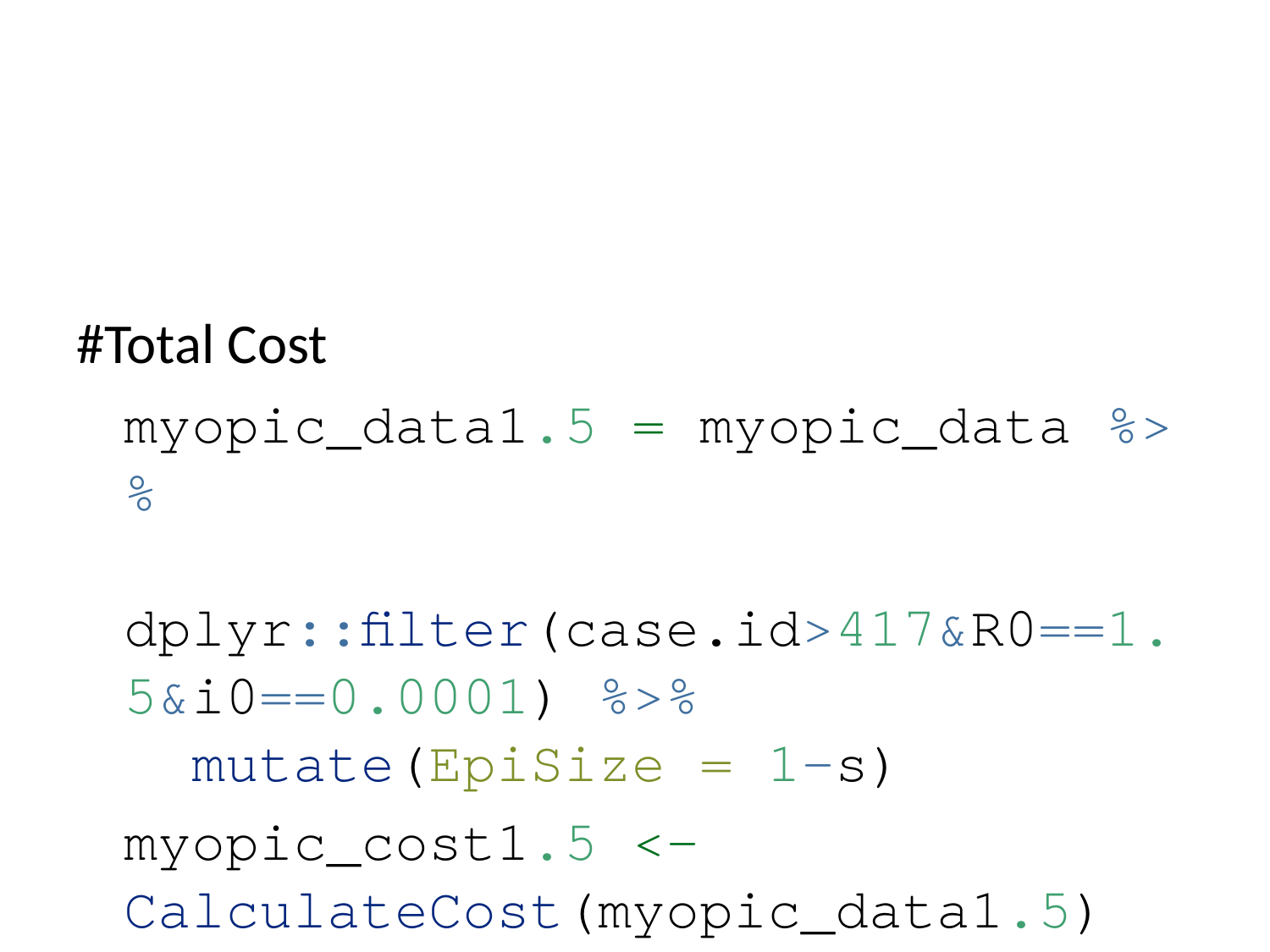

#Total Cost
myopic_data1.5 = myopic_data %>%
  dplyr::filter(case.id>417&R0==1.5&i0==0.0001) %>%
  mutate(EpiSize = 1-s)
myopic_cost1.5 <- CalculateCost(myopic_data1.5)
myopic_cost <- CalculateCost(myopic_data)
## Warning in regularize.values(x, y, ties, missing(ties), na.rm = na.rm):
## collapsing to unique 'x' values

## Warning in regularize.values(x, y, ties, missing(ties), na.rm = na.rm):
## collapsing to unique 'x' values

## Warning in regularize.values(x, y, ties, missing(ties), na.rm = na.rm):
## collapsing to unique 'x' values

## Warning in regularize.values(x, y, ties, missing(ties), na.rm = na.rm):
## collapsing to unique 'x' values

## Warning in regularize.values(x, y, ties, missing(ties), na.rm = na.rm):
## collapsing to unique 'x' values

## Warning in regularize.values(x, y, ties, missing(ties), na.rm = na.rm):
## collapsing to unique 'x' values

## Warning in regularize.values(x, y, ties, missing(ties), na.rm = na.rm):
## collapsing to unique 'x' values

## Warning in regularize.values(x, y, ties, missing(ties), na.rm = na.rm):
## collapsing to unique 'x' values

## Warning in regularize.values(x, y, ties, missing(ties), na.rm = na.rm):
## collapsing to unique 'x' values

## Warning in regularize.values(x, y, ties, missing(ties), na.rm = na.rm):
## collapsing to unique 'x' values

## Warning in regularize.values(x, y, ties, missing(ties), na.rm = na.rm):
## collapsing to unique 'x' values

## Warning in regularize.values(x, y, ties, missing(ties), na.rm = na.rm):
## collapsing to unique 'x' values

## Warning in regularize.values(x, y, ties, missing(ties), na.rm = na.rm):
## collapsing to unique 'x' values

## Warning in regularize.values(x, y, ties, missing(ties), na.rm = na.rm):
## collapsing to unique 'x' values

## Warning in regularize.values(x, y, ties, missing(ties), na.rm = na.rm):
## collapsing to unique 'x' values

## Warning in regularize.values(x, y, ties, missing(ties), na.rm = na.rm):
## collapsing to unique 'x' values

## Warning in regularize.values(x, y, ties, missing(ties), na.rm = na.rm):
## collapsing to unique 'x' values

## Warning in regularize.values(x, y, ties, missing(ties), na.rm = na.rm):
## collapsing to unique 'x' values

## Warning in regularize.values(x, y, ties, missing(ties), na.rm = na.rm):
## collapsing to unique 'x' values

## Warning in regularize.values(x, y, ties, missing(ties), na.rm = na.rm):
## collapsing to unique 'x' values

## Warning in regularize.values(x, y, ties, missing(ties), na.rm = na.rm):
## collapsing to unique 'x' values

## Warning in regularize.values(x, y, ties, missing(ties), na.rm = na.rm):
## collapsing to unique 'x' values

## Warning in regularize.values(x, y, ties, missing(ties), na.rm = na.rm):
## collapsing to unique 'x' values

## Warning in regularize.values(x, y, ties, missing(ties), na.rm = na.rm):
## collapsing to unique 'x' values

## Warning in regularize.values(x, y, ties, missing(ties), na.rm = na.rm):
## collapsing to unique 'x' values

## Warning in regularize.values(x, y, ties, missing(ties), na.rm = na.rm):
## collapsing to unique 'x' values

## Warning in regularize.values(x, y, ties, missing(ties), na.rm = na.rm):
## collapsing to unique 'x' values

## Warning in regularize.values(x, y, ties, missing(ties), na.rm = na.rm):
## collapsing to unique 'x' values

## Warning in regularize.values(x, y, ties, missing(ties), na.rm = na.rm):
## collapsing to unique 'x' values

## Warning in regularize.values(x, y, ties, missing(ties), na.rm = na.rm):
## collapsing to unique 'x' values

## Warning in regularize.values(x, y, ties, missing(ties), na.rm = na.rm):
## collapsing to unique 'x' values

## Warning in regularize.values(x, y, ties, missing(ties), na.rm = na.rm):
## collapsing to unique 'x' values
myopic_cost <- myopic_cost[myopic_cost$case.id>417&myopic_cost$i0==0.0001,]
write.csv(myopic_cost,file="INTERMEDIATE/myopic_with_cost.csv")
g <-  ggplot(myopic_cost[myopic_cost$tFinal<100&myopic_cost$case.id>417&myopic_cost$i0==0.0001,], mapping = aes(x = tFinal, y = c, fill = cost)) +
  geom_tile() + scale_fill_viridis_c(name="Cost")+xlab(TeX(r'($T_{final}$)'))+theme(legend.position = "bottom")+facet_wrap(.~R0)
g